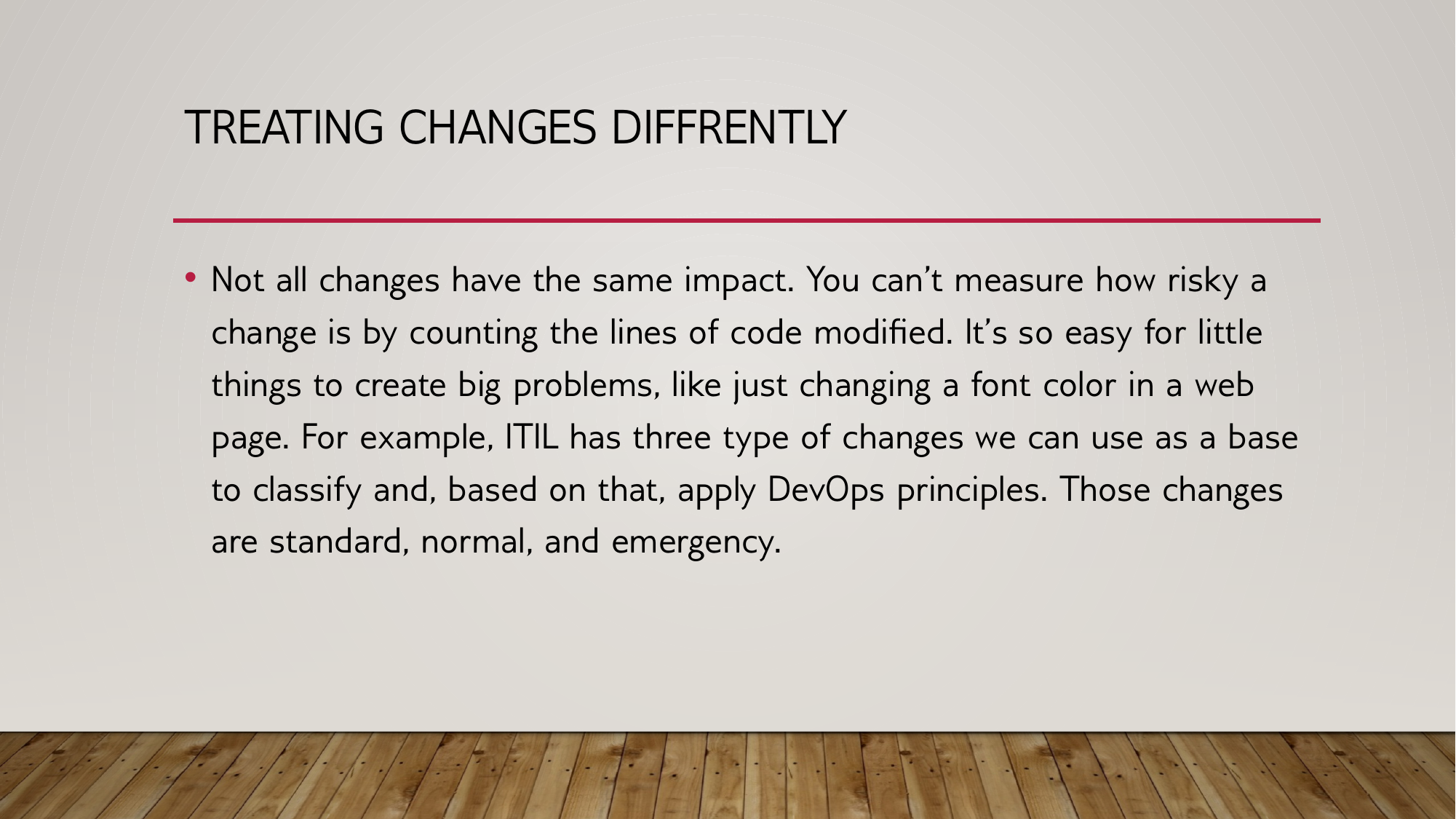

# Treating Changes Diffrently
Not all changes have the same impact. You can’t measure how risky a change is by counting the lines of code modified. It’s so easy for little things to create big problems, like just changing a font color in a web page. For example, ITIL has three type of changes we can use as a base to classify and, based on that, apply DevOps principles. Those changes are standard, normal, and emergency.